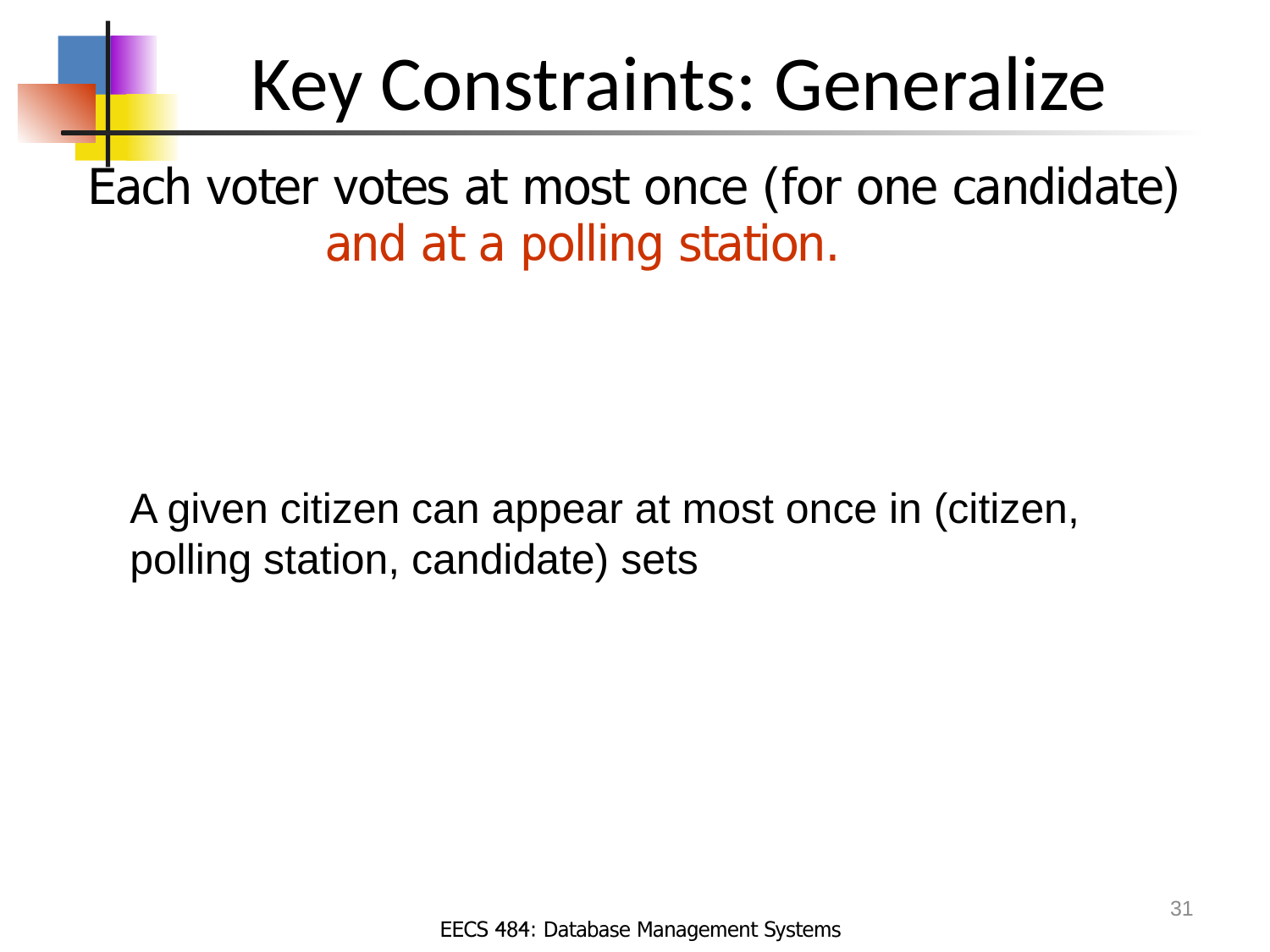

# Key Constraints: Generalize

Each voter votes at most once (for one candidate)
and at a polling station.
A given citizen can appear at most once in (citizen, polling station, candidate) sets
31
EECS 484: Database Management Systems